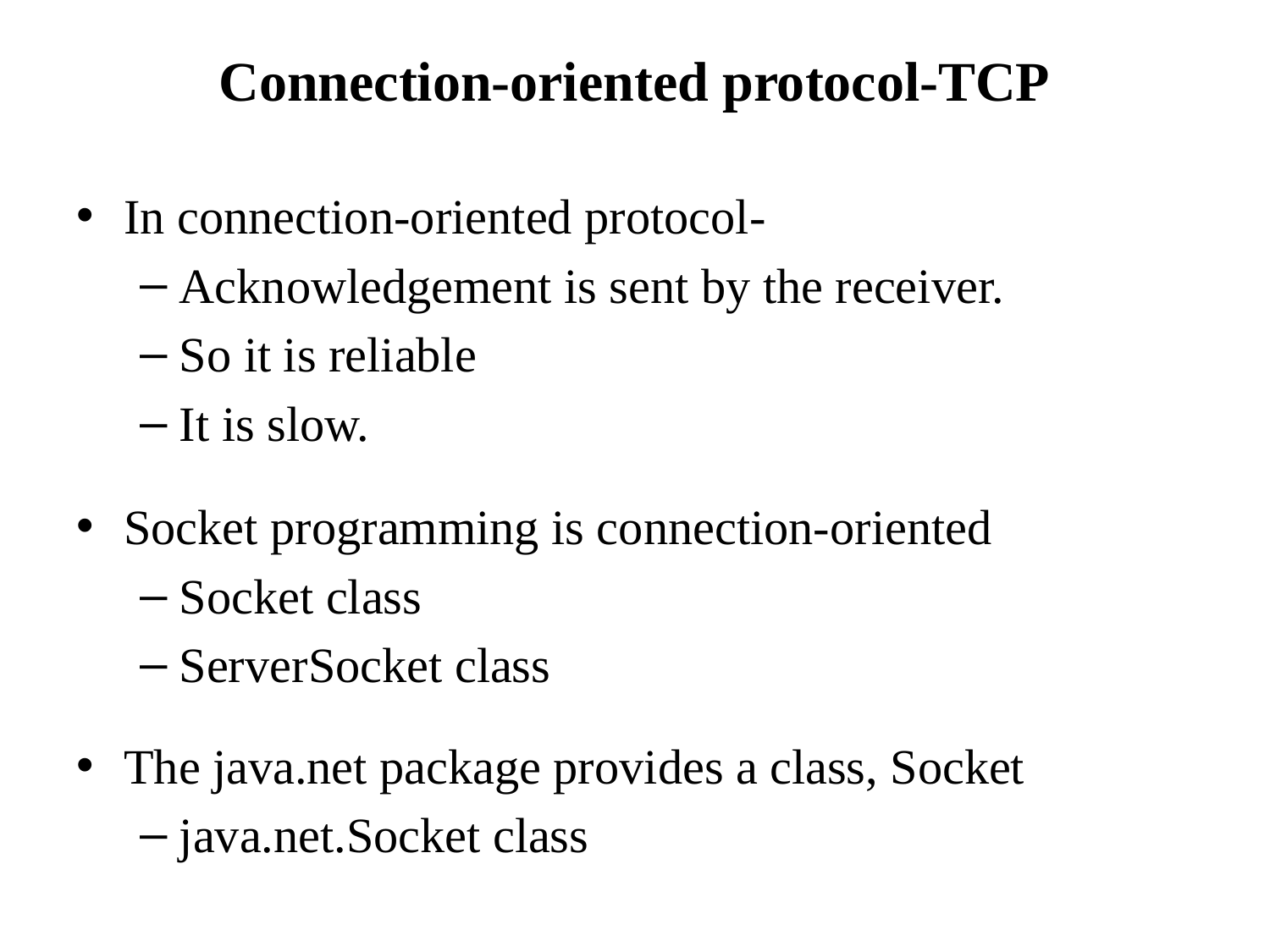

# Connection-oriented protocol-TCP
In connection-oriented protocol-
Acknowledgement is sent by the receiver.
So it is reliable
It is slow.

Socket programming is connection-oriented
Socket class
ServerSocket class

The java.net package provides a class, Socket
java.net.Socket class